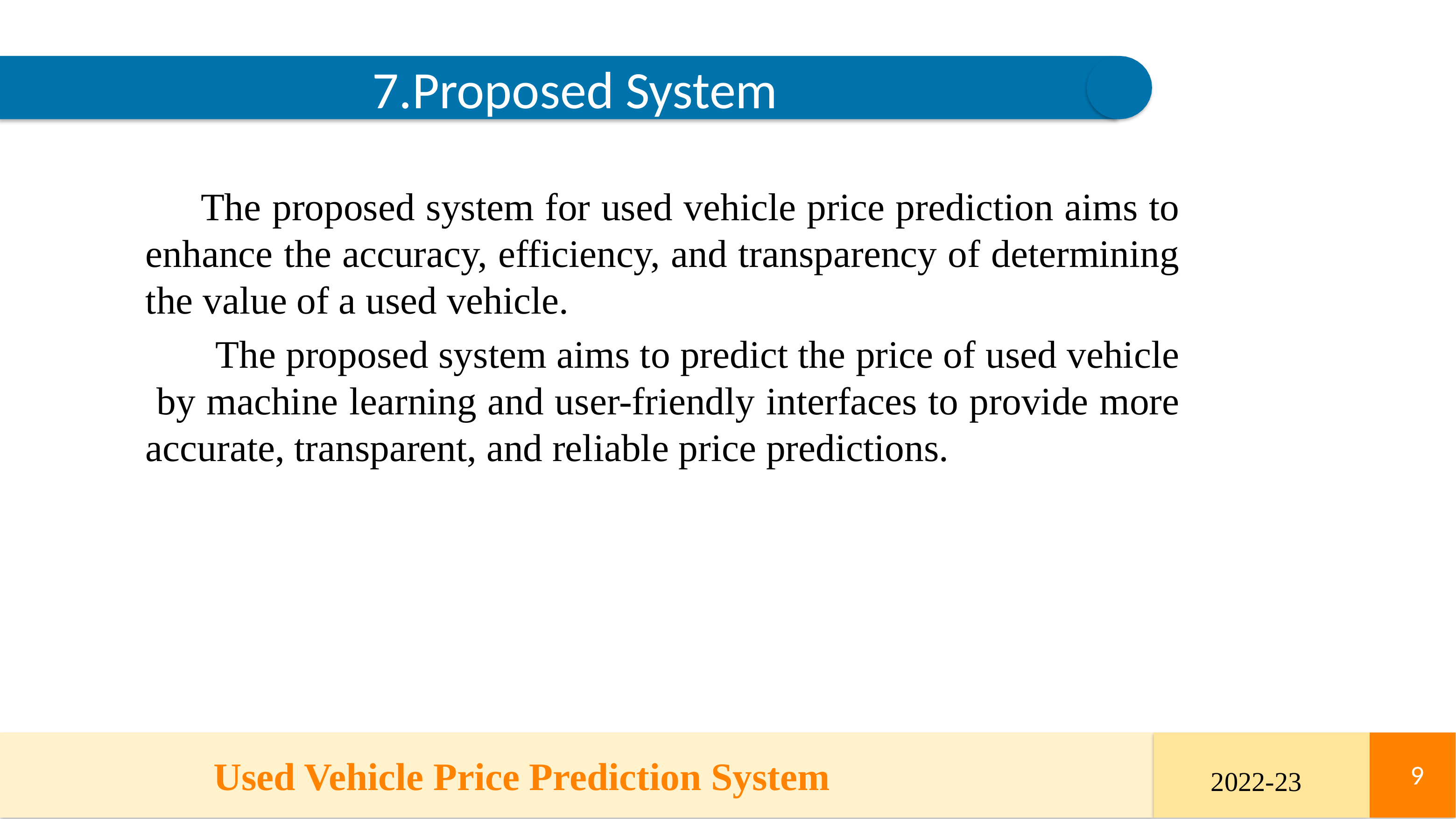

7.Proposed System

     The proposed system for used vehicle price prediction aims to enhance the accuracy, efficiency, and transparency of determining the value of a used vehicle.
	The proposed system aims to predict the price of used vehicle  by machine learning and user-friendly interfaces to provide more accurate, transparent, and reliable price predictions.

 Used Vehicle Price Prediction System
10
9
2022-23